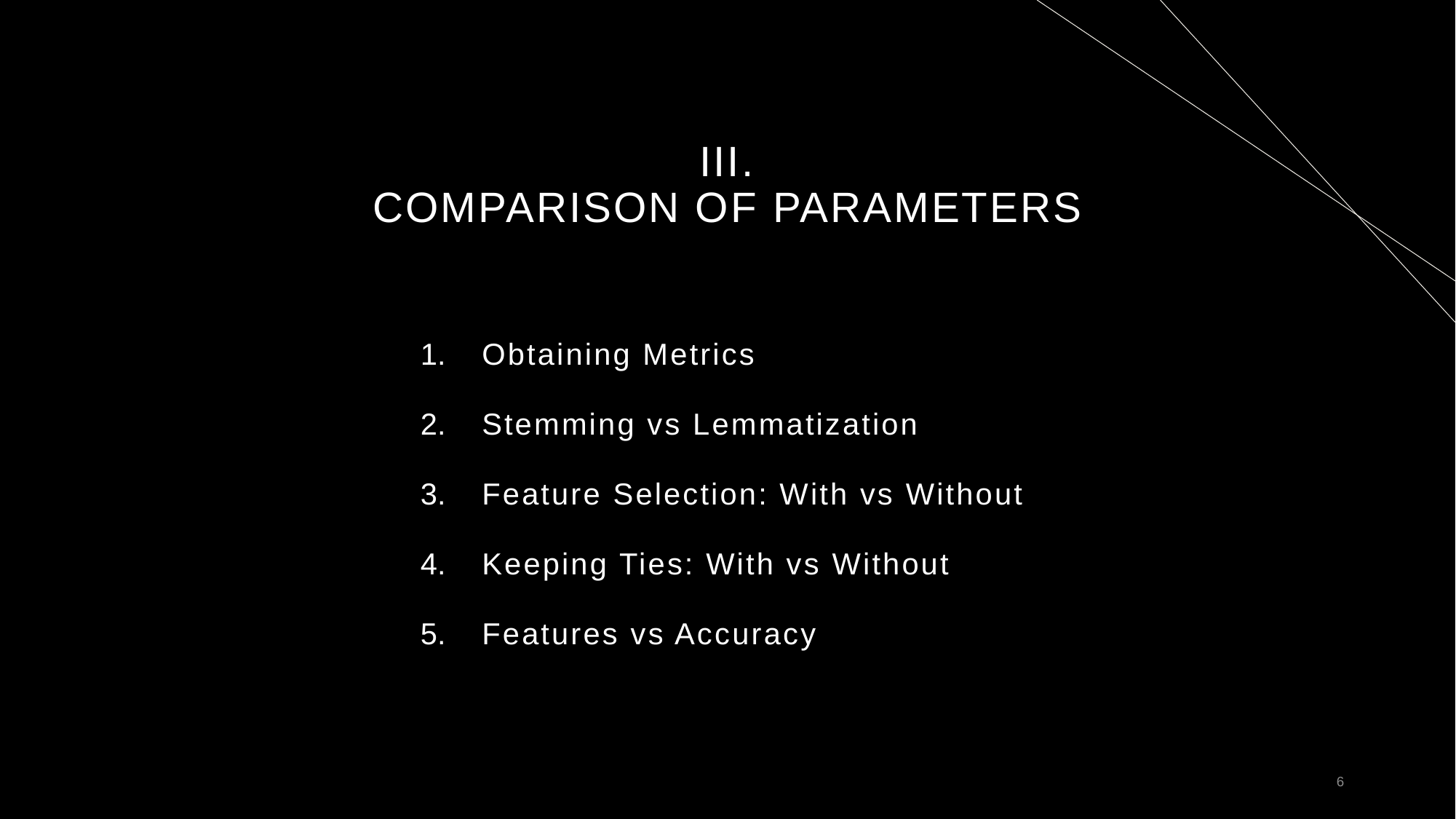

# iII. Comparison OF PARAMETERS
Obtaining Metrics
Stemming vs Lemmatization
Feature Selection: With vs Without
Keeping Ties: With vs Without
Features vs Accuracy
6